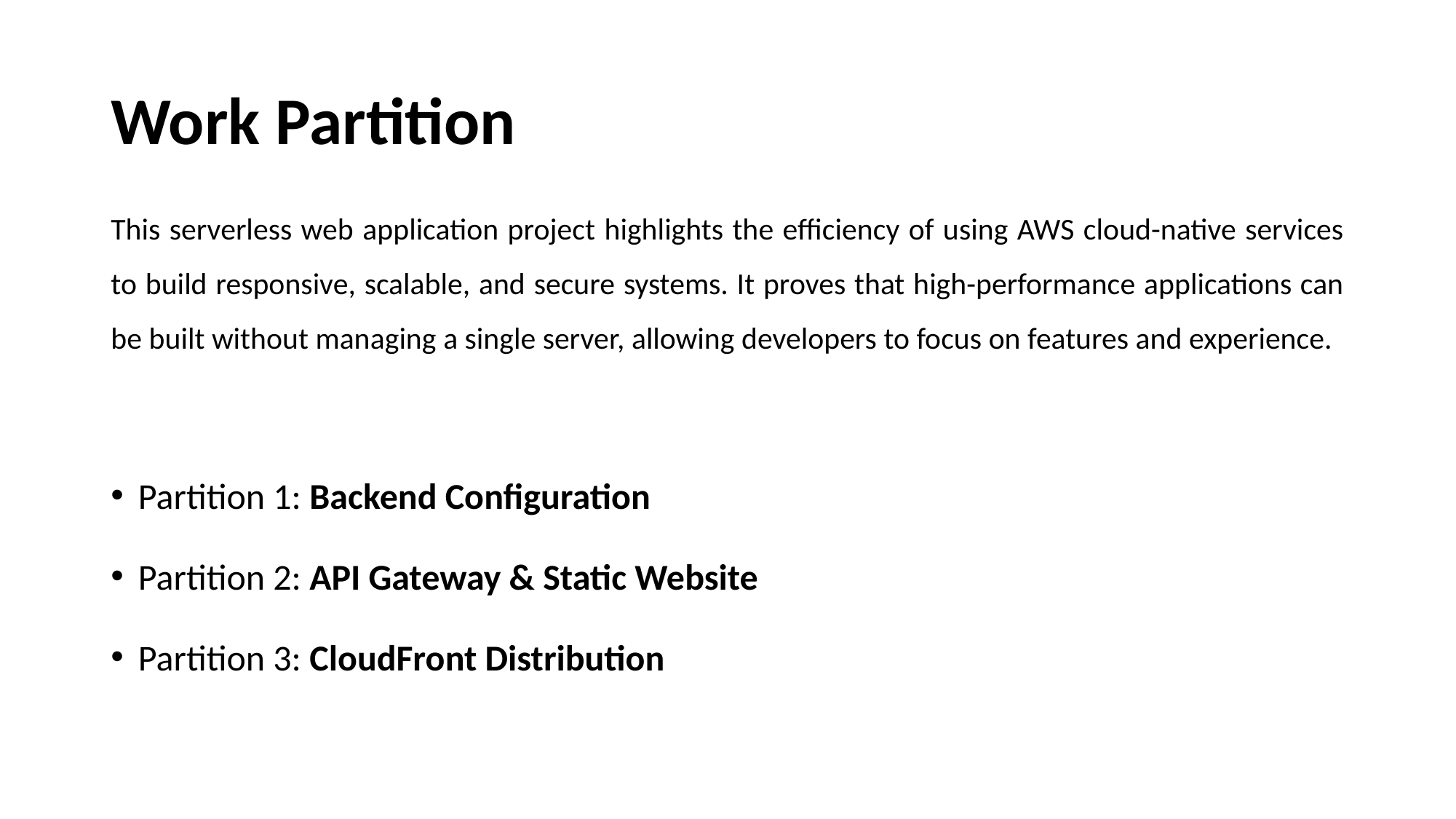

# Work Partition
This serverless web application project highlights the efficiency of using AWS cloud-native services to build responsive, scalable, and secure systems. It proves that high-performance applications can be built without managing a single server, allowing developers to focus on features and experience.

Partition 1: Backend Configuration
Partition 2: API Gateway & Static Website
Partition 3: CloudFront Distribution